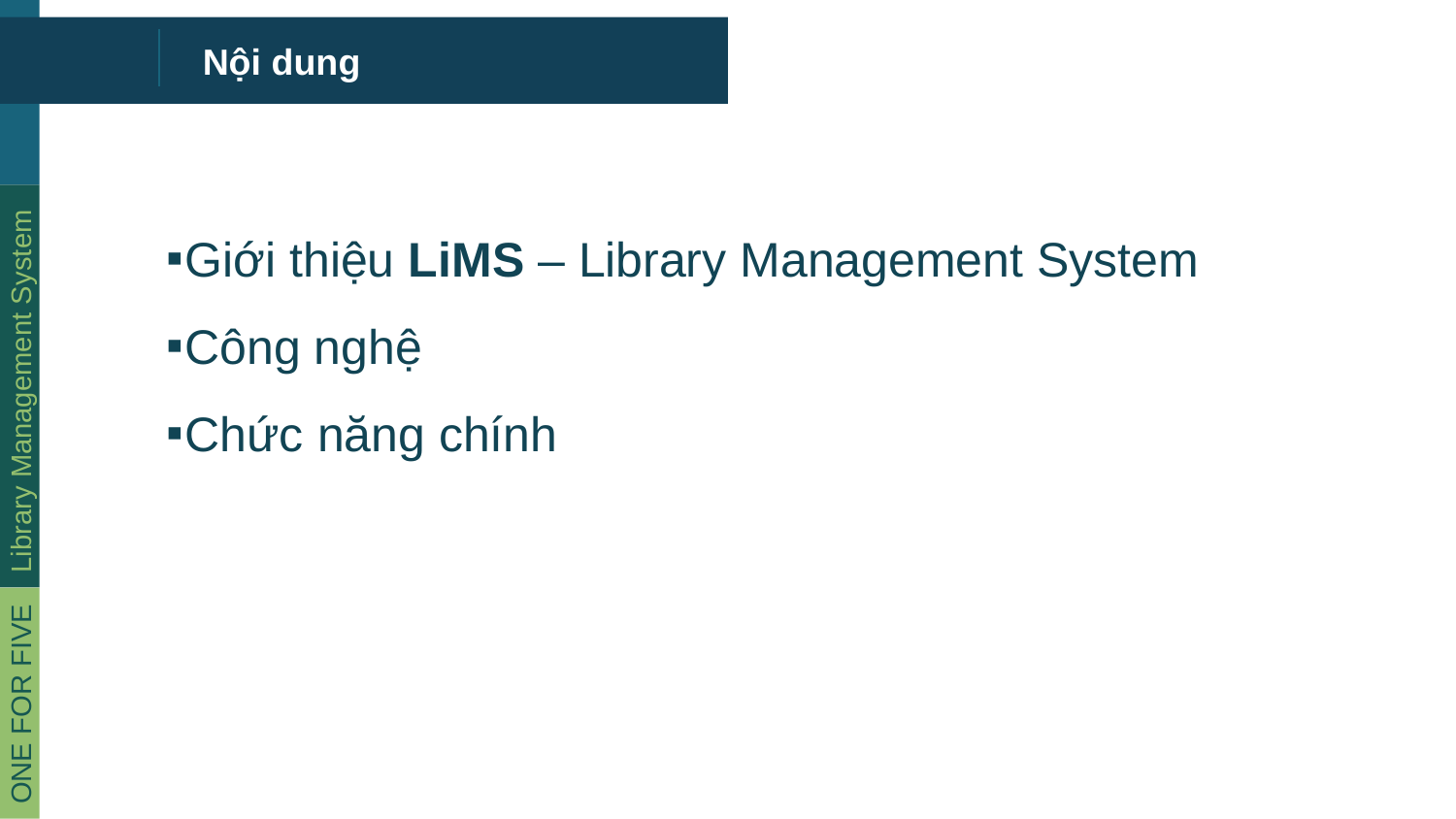

# Nội dung
Giới thiệu LiMS – Library Management System
Công nghệ
Chức năng chính